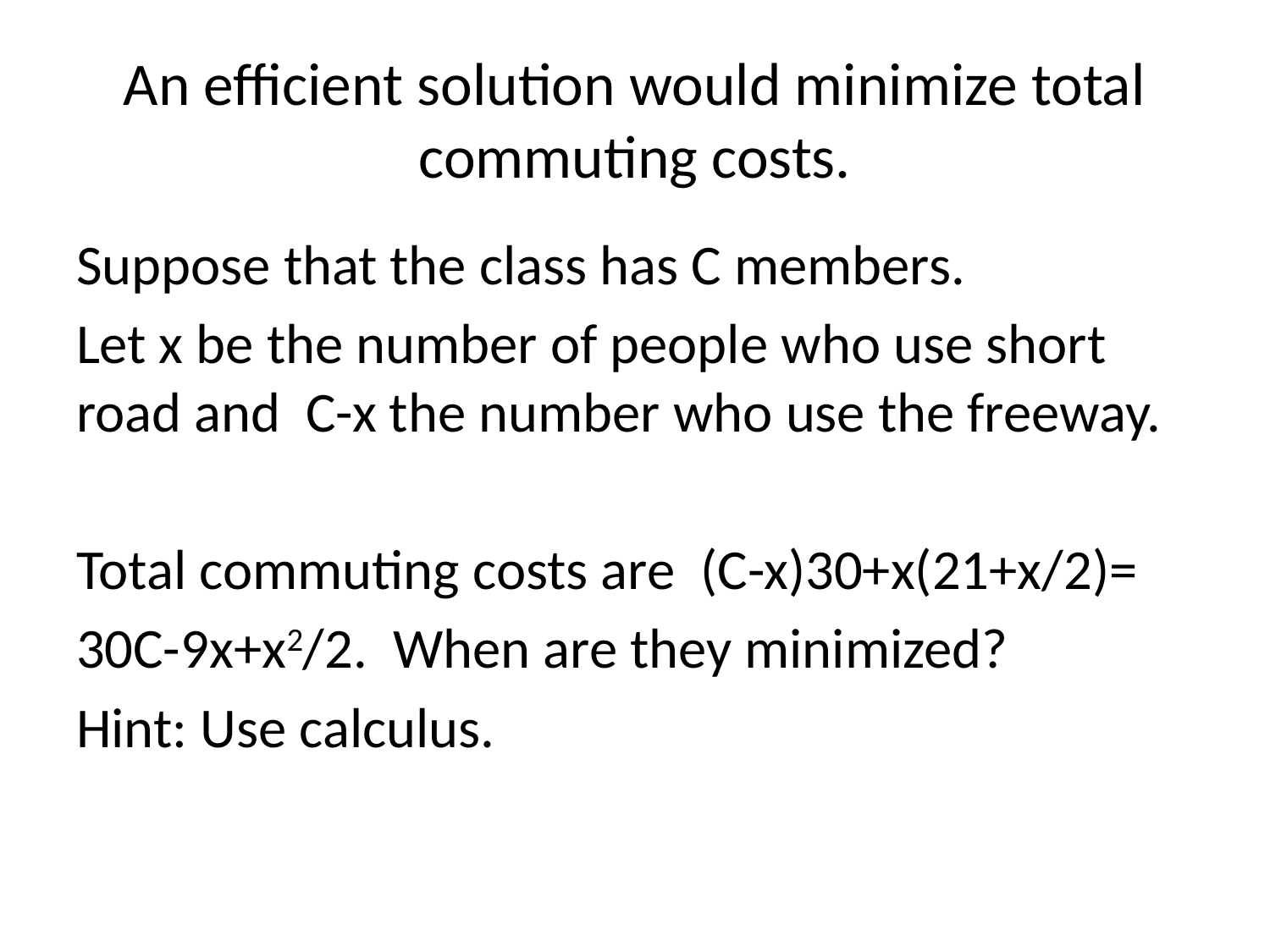

# An efficient solution would minimize total commuting costs.
Suppose that the class has C members.
Let x be the number of people who use short road and  C-x the number who use the freeway.

Total commuting costs are  (C-x)30+x(21+x/2)=
30C-9x+x2/2.  When are they minimized?
Hint: Use calculus.